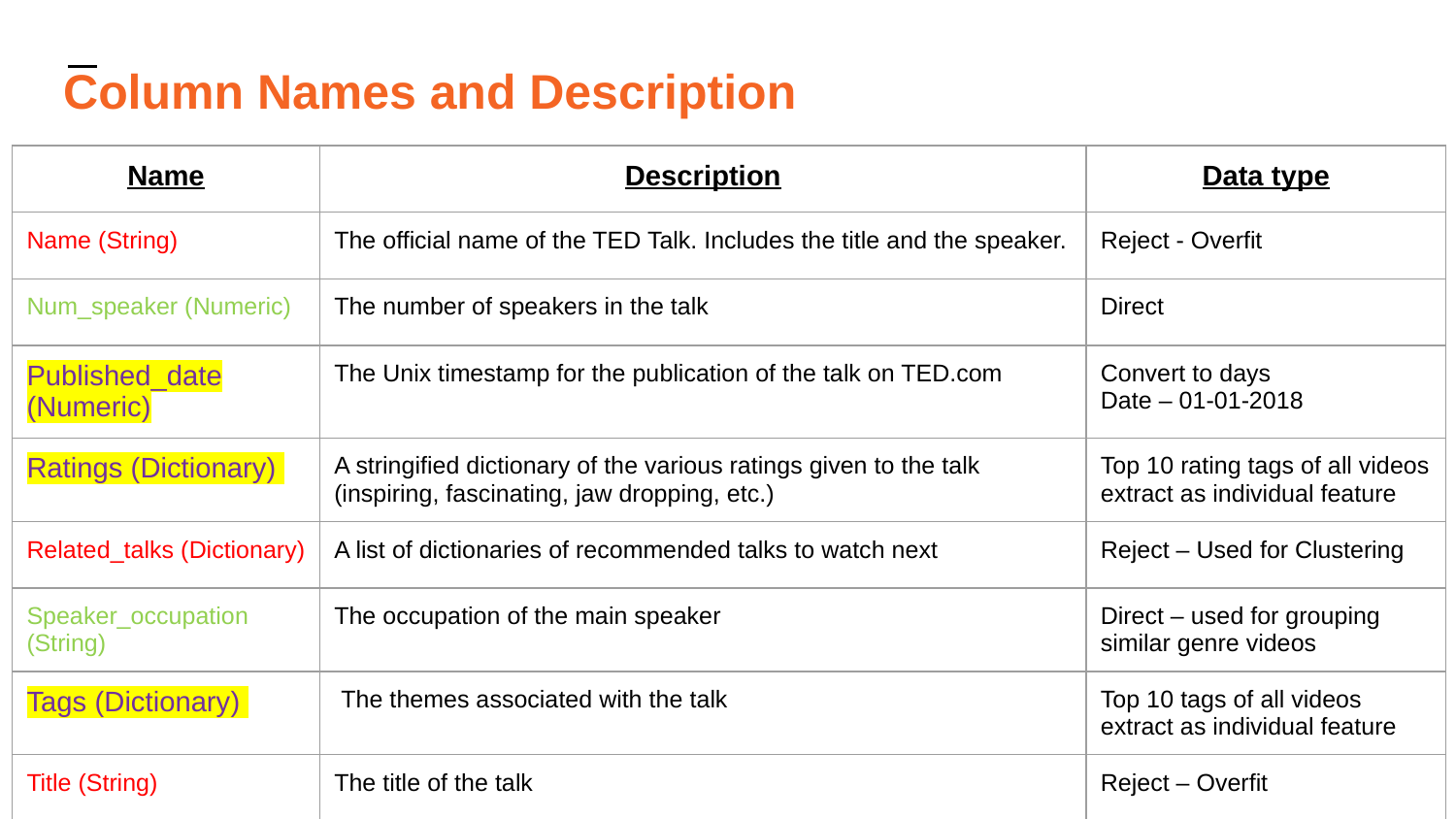

# Column Names and Description
| Name | Description | Data type |
| --- | --- | --- |
| Name (String) | The official name of the TED Talk. Includes the title and the speaker. | Reject - Overfit |
| Num\_speaker (Numeric) | The number of speakers in the talk | Direct |
| Published\_date (Numeric) | The Unix timestamp for the publication of the talk on TED.com | Convert to days Date – 01-01-2018 |
| Ratings (Dictionary) | A stringified dictionary of the various ratings given to the talk (inspiring, fascinating, jaw dropping, etc.) | Top 10 rating tags of all videos extract as individual feature |
| Related\_talks (Dictionary) | A list of dictionaries of recommended talks to watch next | Reject – Used for Clustering |
| Speaker\_occupation (String) | The occupation of the main speaker | Direct – used for grouping similar genre videos |
| Tags (Dictionary) | The themes associated with the talk | Top 10 tags of all videos extract as individual feature |
| Title (String) | The title of the talk | Reject – Overfit |